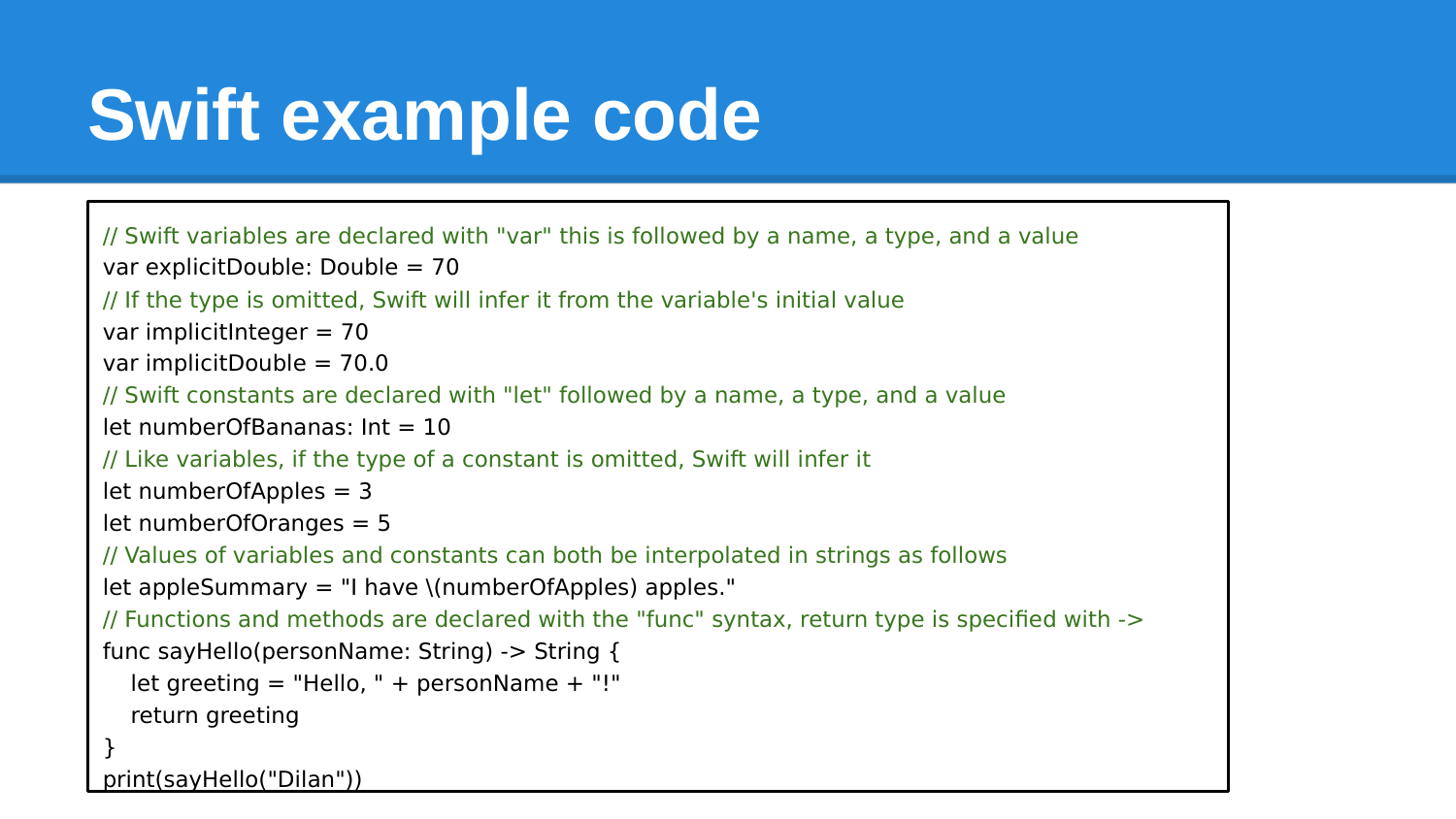

# Swift example code
// Swift variables are declared with "var" this is followed by a name, a type, and a value
var explicitDouble: Double = 70
// If the type is omitted, Swift will infer it from the variable's initial value
var implicitInteger = 70
var implicitDouble = 70.0
// Swift constants are declared with "let" followed by a name, a type, and a value
let numberOfBananas: Int = 10
// Like variables, if the type of a constant is omitted, Swift will infer it
let numberOfApples = 3
let numberOfOranges = 5
// Values of variables and constants can both be interpolated in strings as follows
let appleSummary = "I have \(numberOfApples) apples."
// Functions and methods are declared with the "func" syntax, return type is specified with ->
func sayHello(personName: String) -> String {
    let greeting = "Hello, " + personName + "!"
    return greeting
}
print(sayHello("Dilan"))